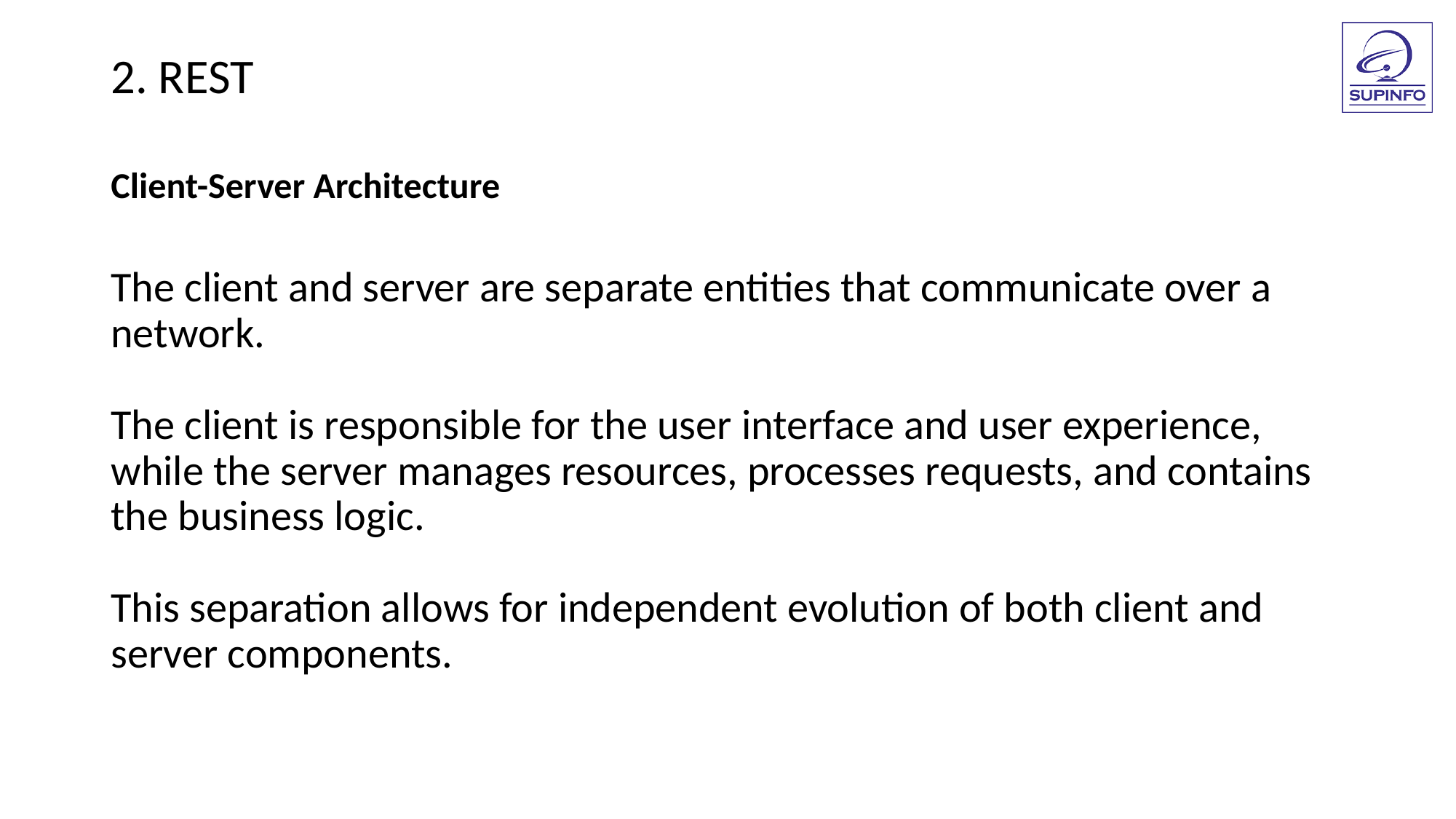

2. REST
Client-Server Architecture
The client and server are separate entities that communicate over a network.

The client is responsible for the user interface and user experience, while the server manages resources, processes requests, and contains the business logic.

This separation allows for independent evolution of both client and server components.